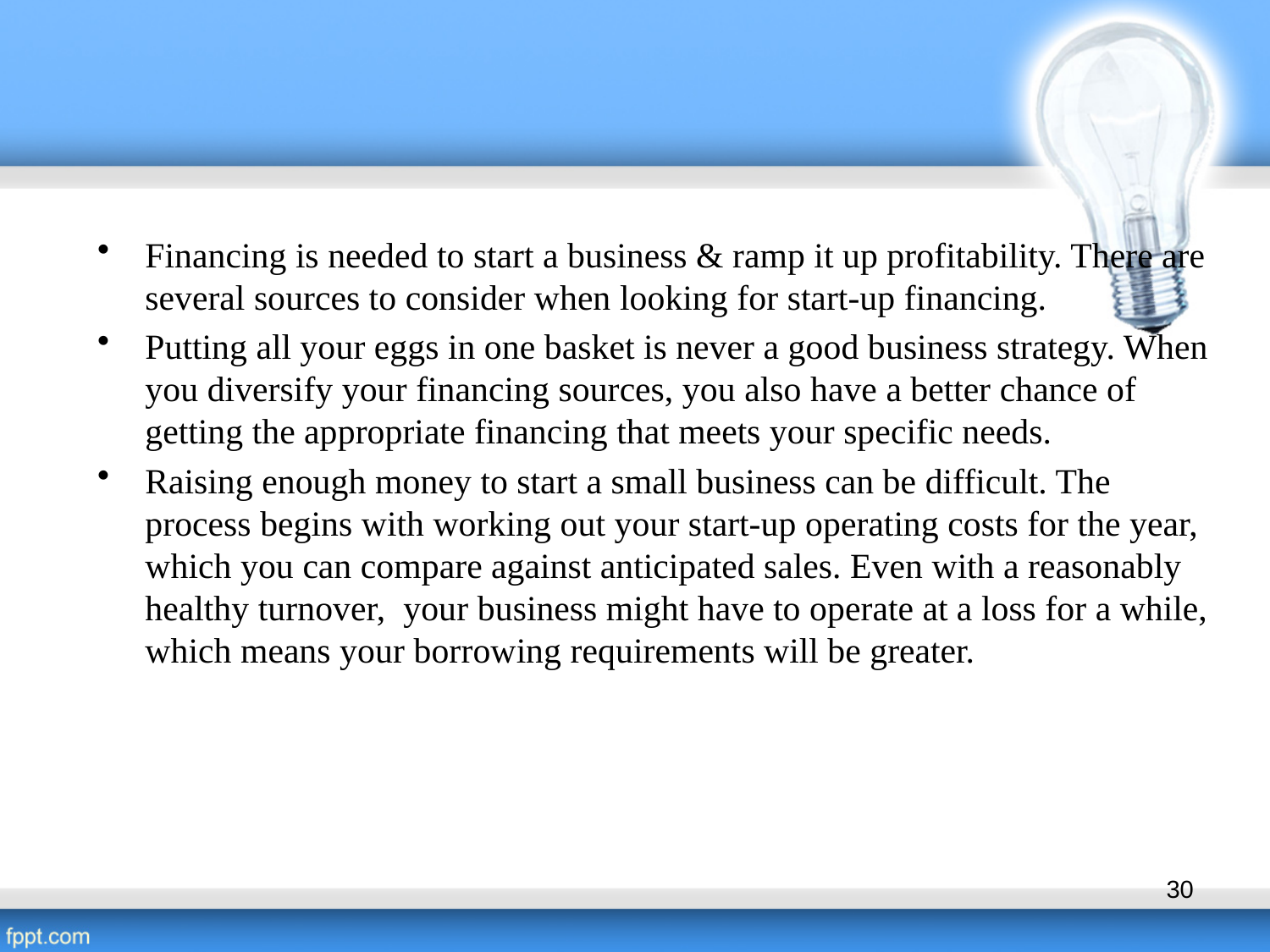

Financing is needed to start a business & ramp it up profitability. There are several sources to consider when looking for start-up financing.
Putting all your eggs in one basket is never a good business strategy. When you diversify your financing sources, you also have a better chance of getting the appropriate financing that meets your specific needs.
Raising enough money to start a small business can be difficult. The process begins with working out your start-up operating costs for the year, which you can compare against anticipated sales. Even with a reasonably healthy turnover,  your business might have to operate at a loss for a while, which means your borrowing requirements will be greater.
30